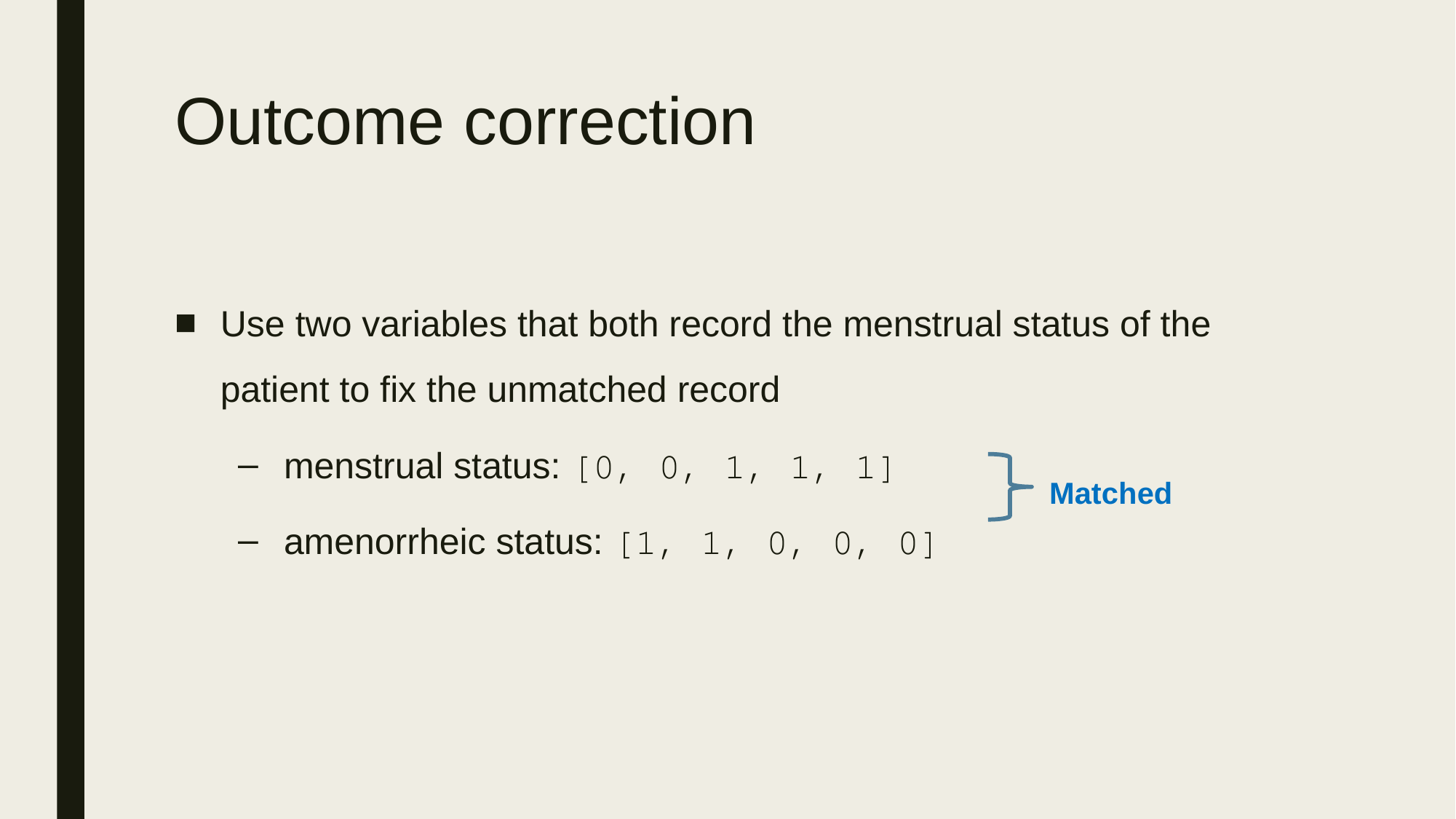

# Outcome correction
Use two variables that both record the menstrual status of the patient to fix the unmatched record
menstrual status: [0, 0, 1, 1, 1]
amenorrheic status: [1, 1, 0, 0, 0]

Matched